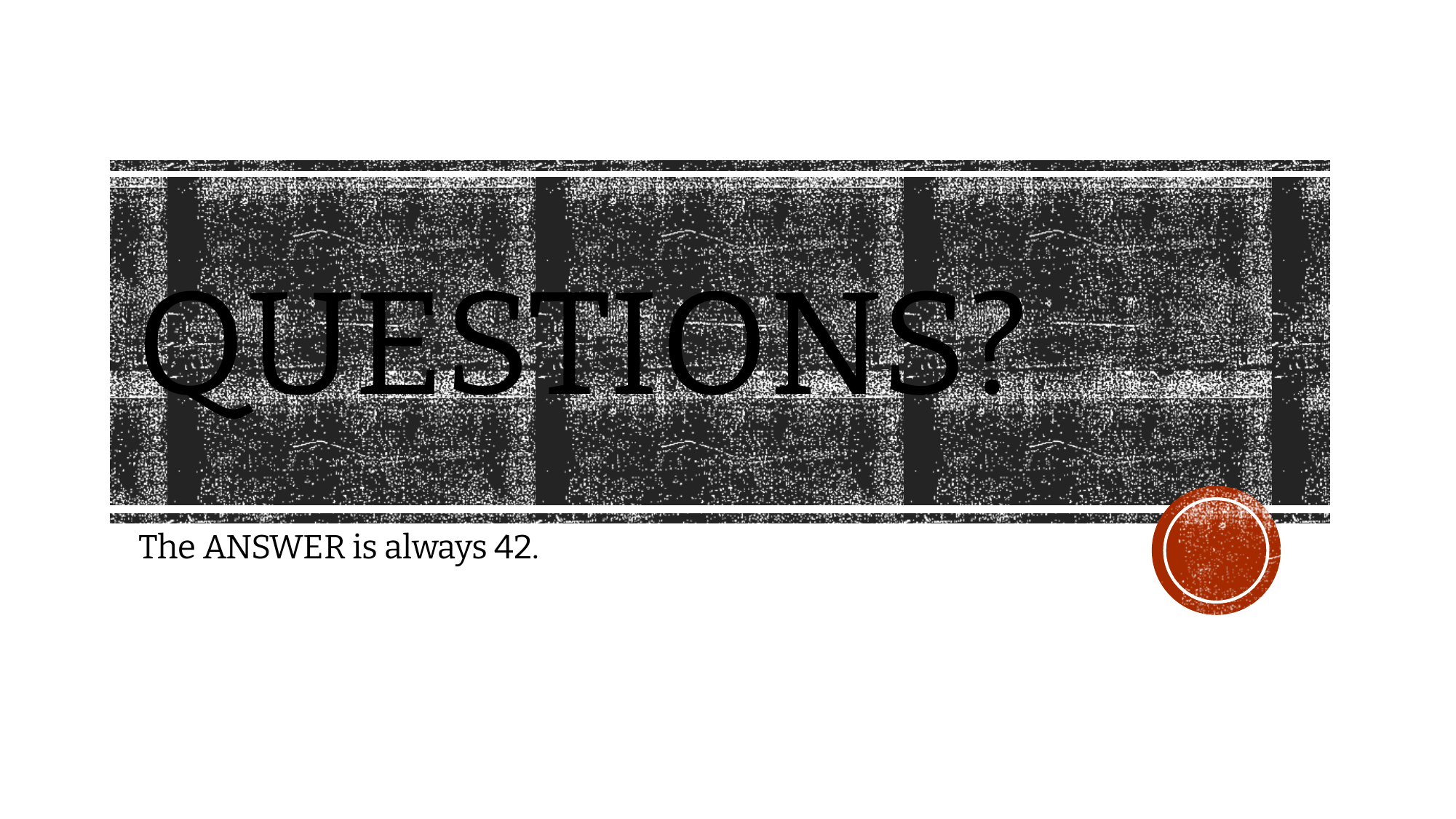

# Questions?
The ANSWER is always 42.